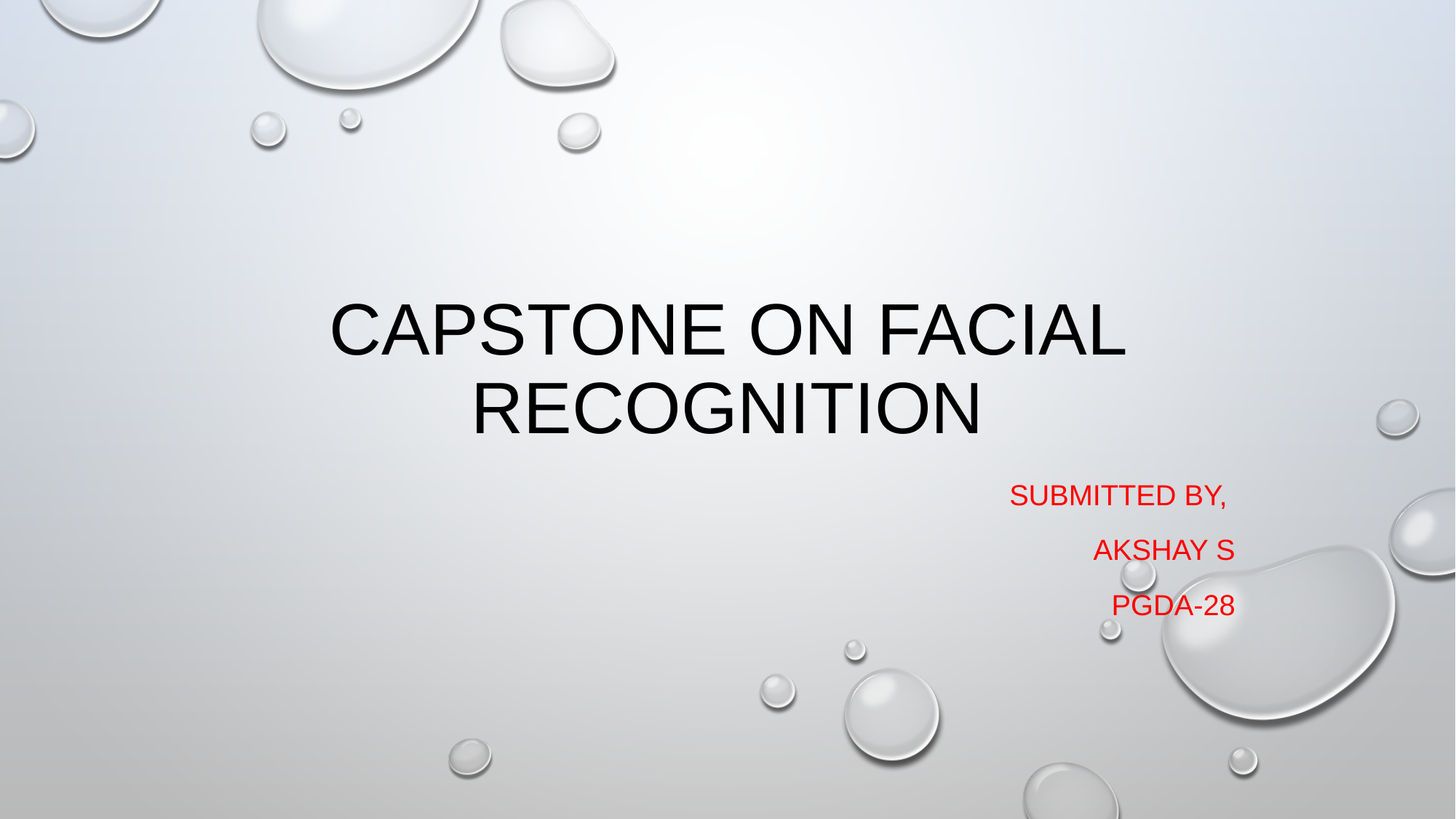

# CAPSTONE ON FACIAL RECOGNITION
SUBMITTED BY,
Akshay s
Pgda-28